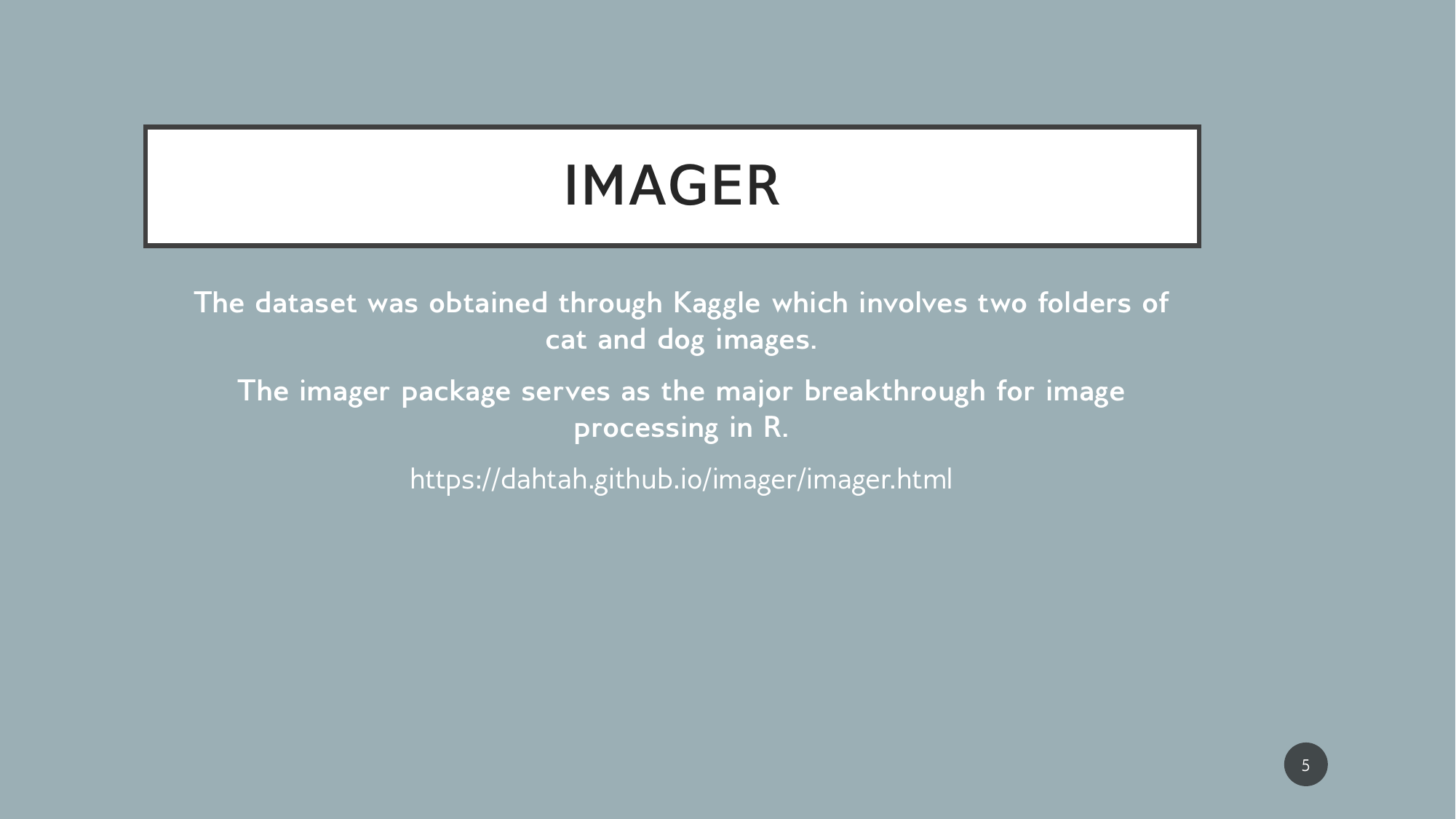

# imager
The dataset was obtained through Kaggle which involves two folders of cat and dog images.
The imager package serves as the major breakthrough for image processing in R.
https://dahtah.github.io/imager/imager.html
5